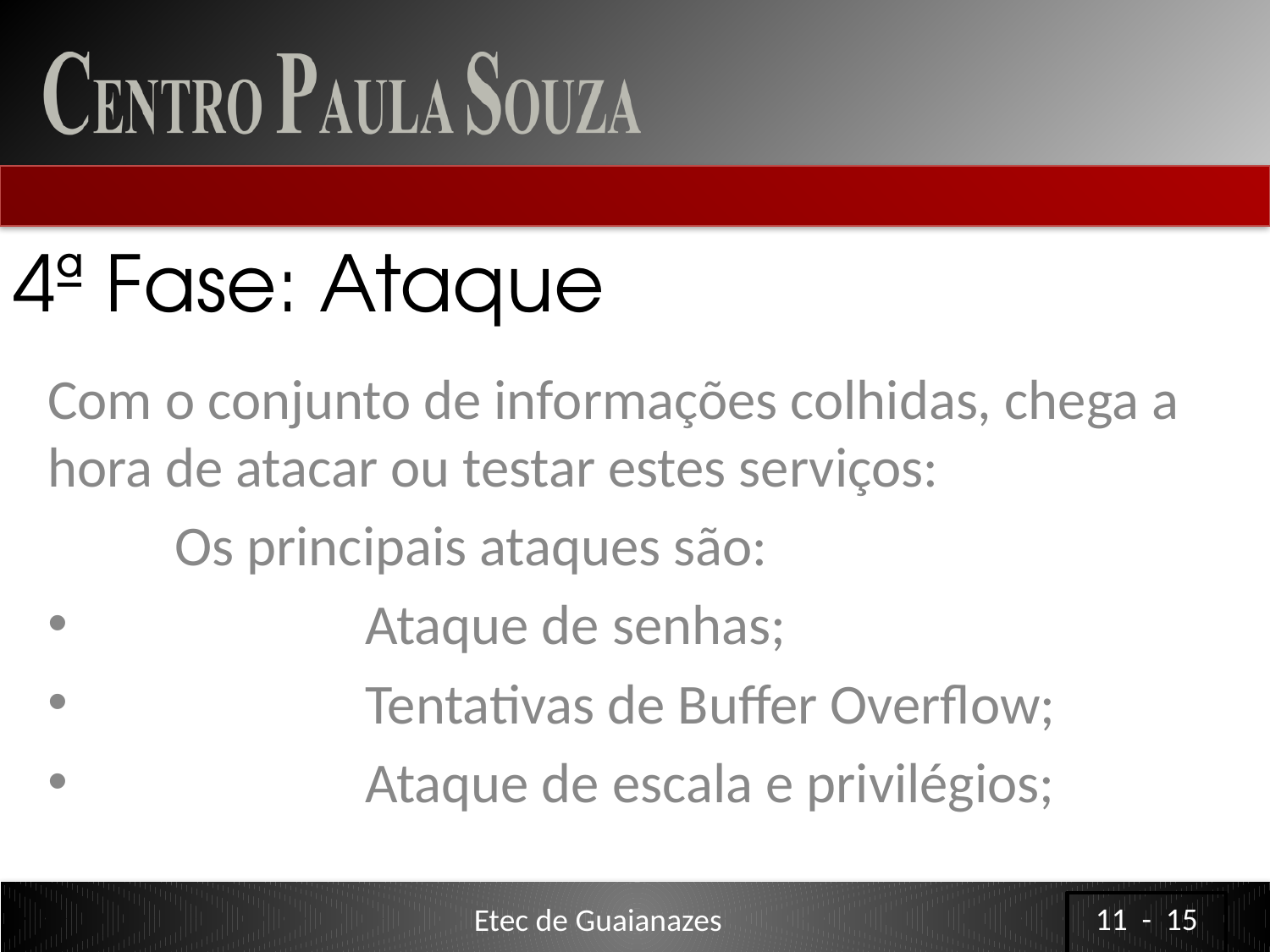

# 4ª Fase: Ataque
Com o conjunto de informações colhidas, chega a hora de atacar ou testar estes serviços:
	Os principais ataques são:
		Ataque de senhas;
		Tentativas de Buffer Overflow;
		Ataque de escala e privilégios;